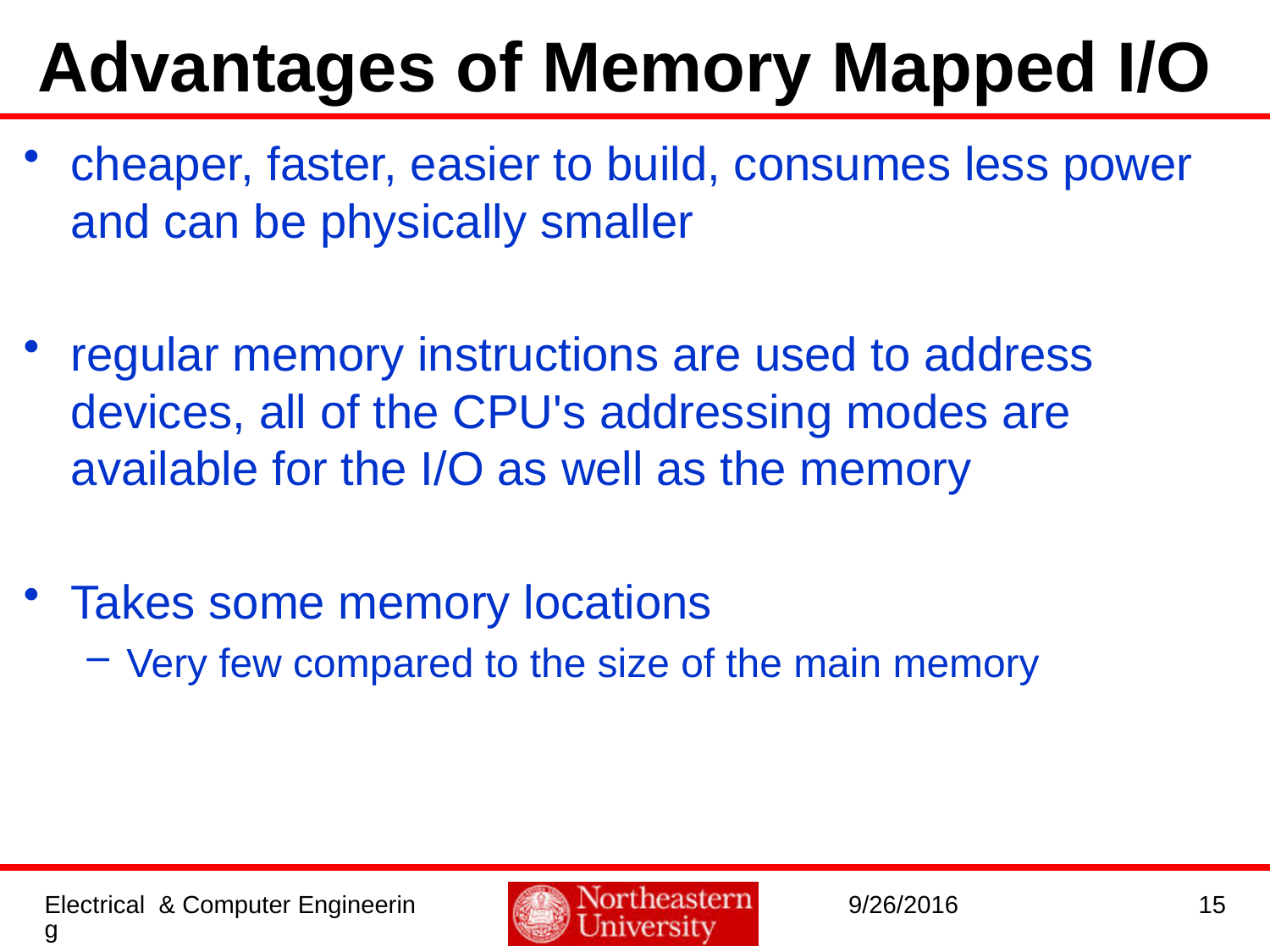

# Advantages of Memory Mapped I/O
cheaper, faster, easier to build, consumes less power and can be physically smaller

regular memory instructions are used to address devices, all of the CPU's addressing modes are available for the I/O as well as the memory

Takes some memory locations
Very few compared to the size of the main memory
Electrical  & Computer Engineering
9/26/2016
15